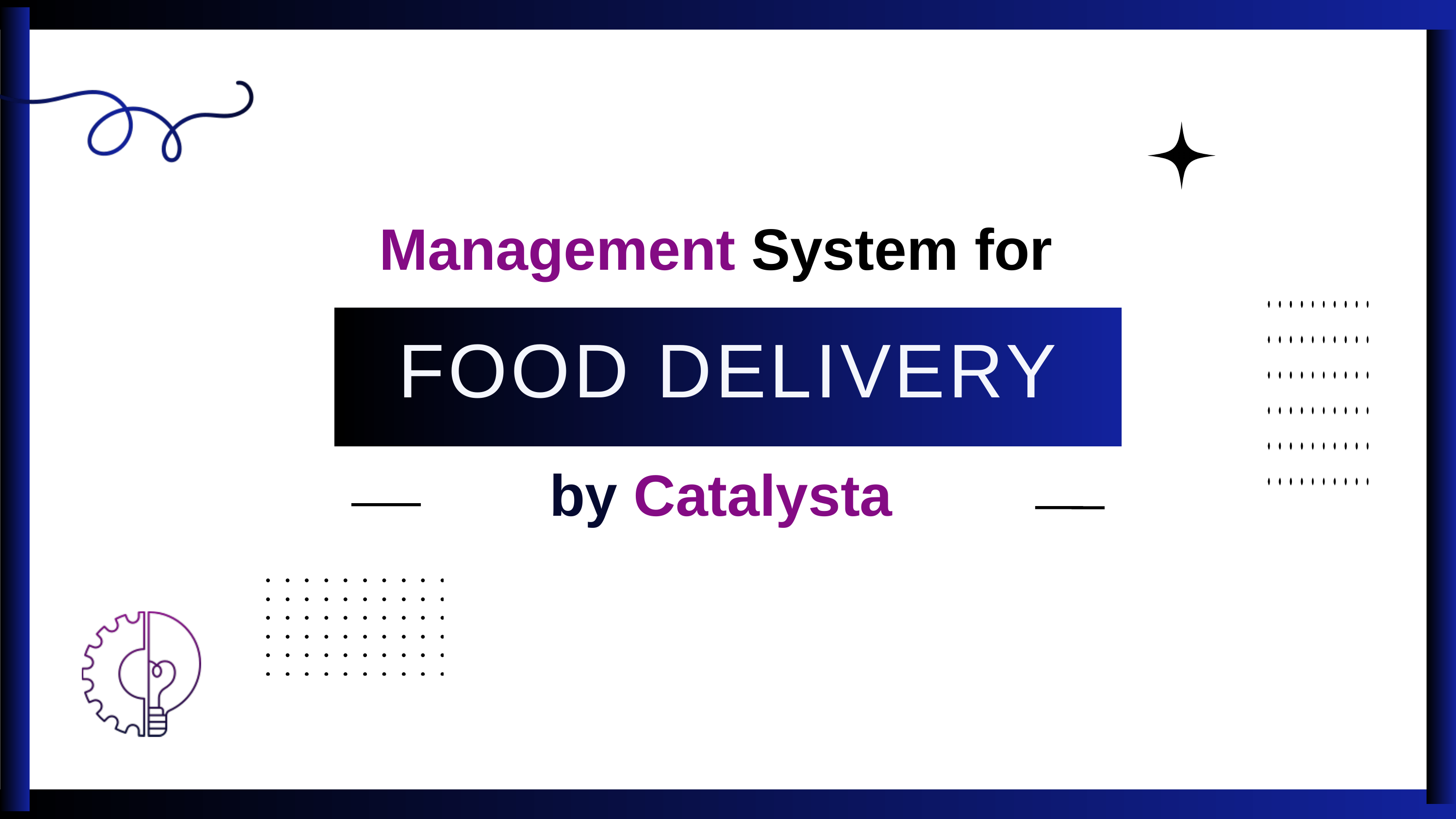

Management System for

FOOD DELIVERY

by Catalysta